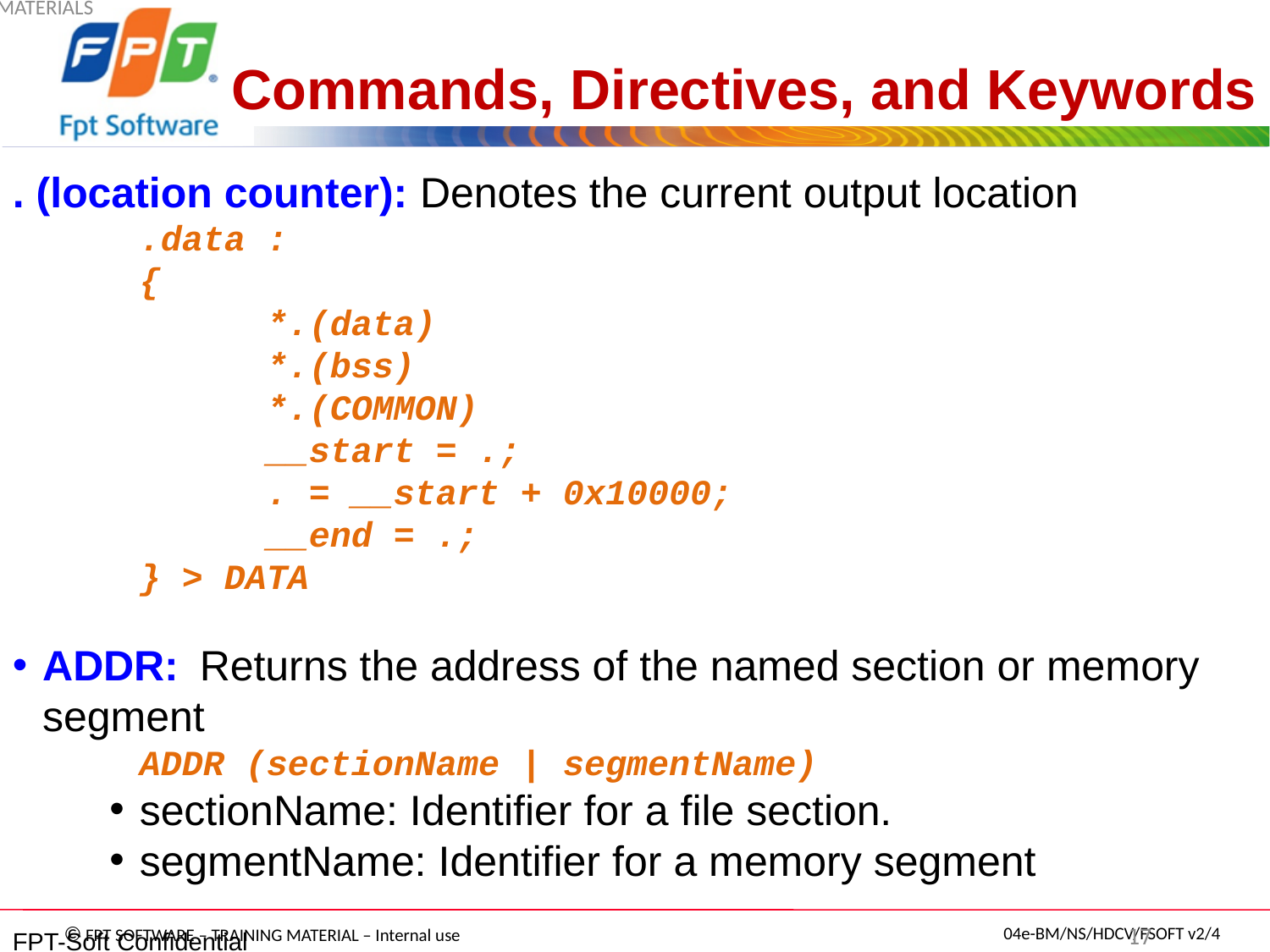

# Commands, Directives, and Keywords
. (location counter): Denotes the current output location
	.data :
	{
     		*.(data)
     		*.(bss)
     		*.(COMMON)
     		__start = .;
     		. = __start + 0x10000;
     		__end = .;
	} > DATA

ADDR: Returns the address of the named section or memory segment
	ADDR (sectionName | segmentName)
sectionName: Identifier for a file section.
segmentName: Identifier for a memory segment
TRAINING MATERIALS
FPT-Soft Confidential
 17